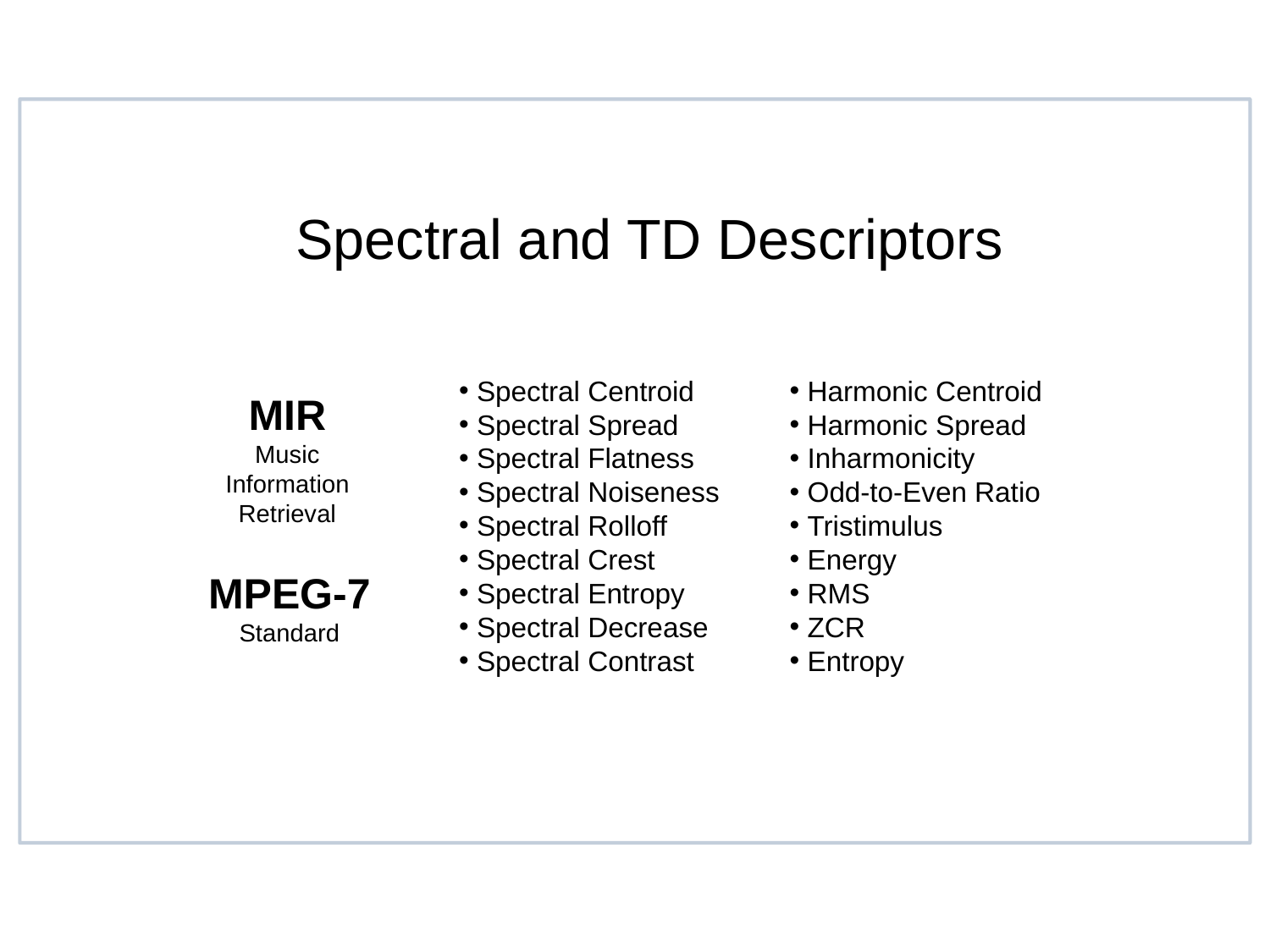

Spectral and TD Descriptors
 Spectral Centroid
 Spectral Spread
 Spectral Flatness
 Spectral Noiseness
 Spectral Rolloff
 Spectral Crest
 Spectral Entropy
 Spectral Decrease
 Spectral Contrast
 Harmonic Centroid
 Harmonic Spread
 Inharmonicity
 Odd-to-Even Ratio
 Tristimulus
MIR
Music
Information
Retrieval
 Energy
 RMS
 ZCR
 Entropy
MPEG-7
Standard